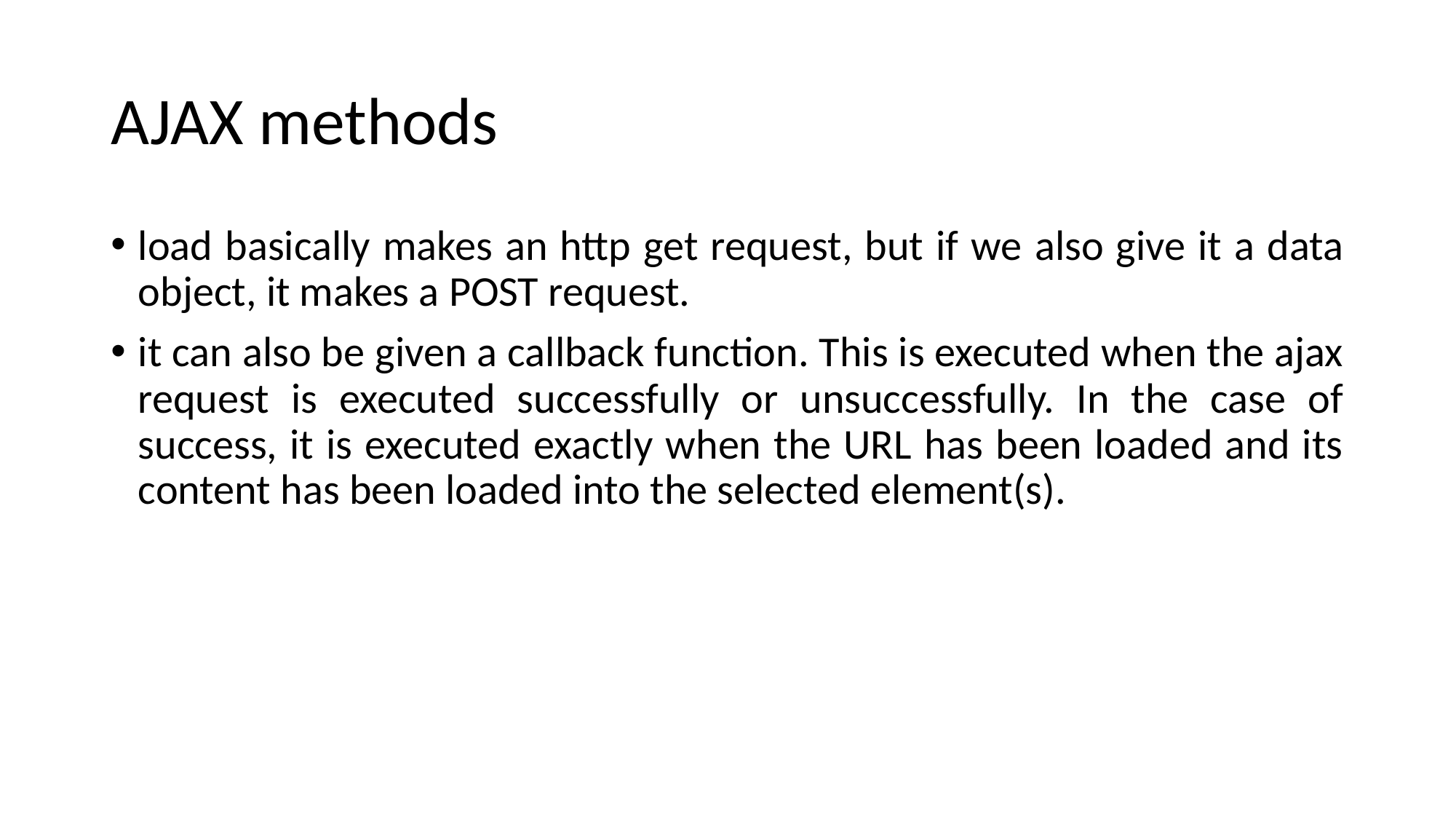

# AJAX methods
load basically makes an http get request, but if we also give it a data object, it makes a POST request.
it can also be given a callback function. This is executed when the ajax request is executed successfully or unsuccessfully. In the case of success, it is executed exactly when the URL has been loaded and its content has been loaded into the selected element(s).